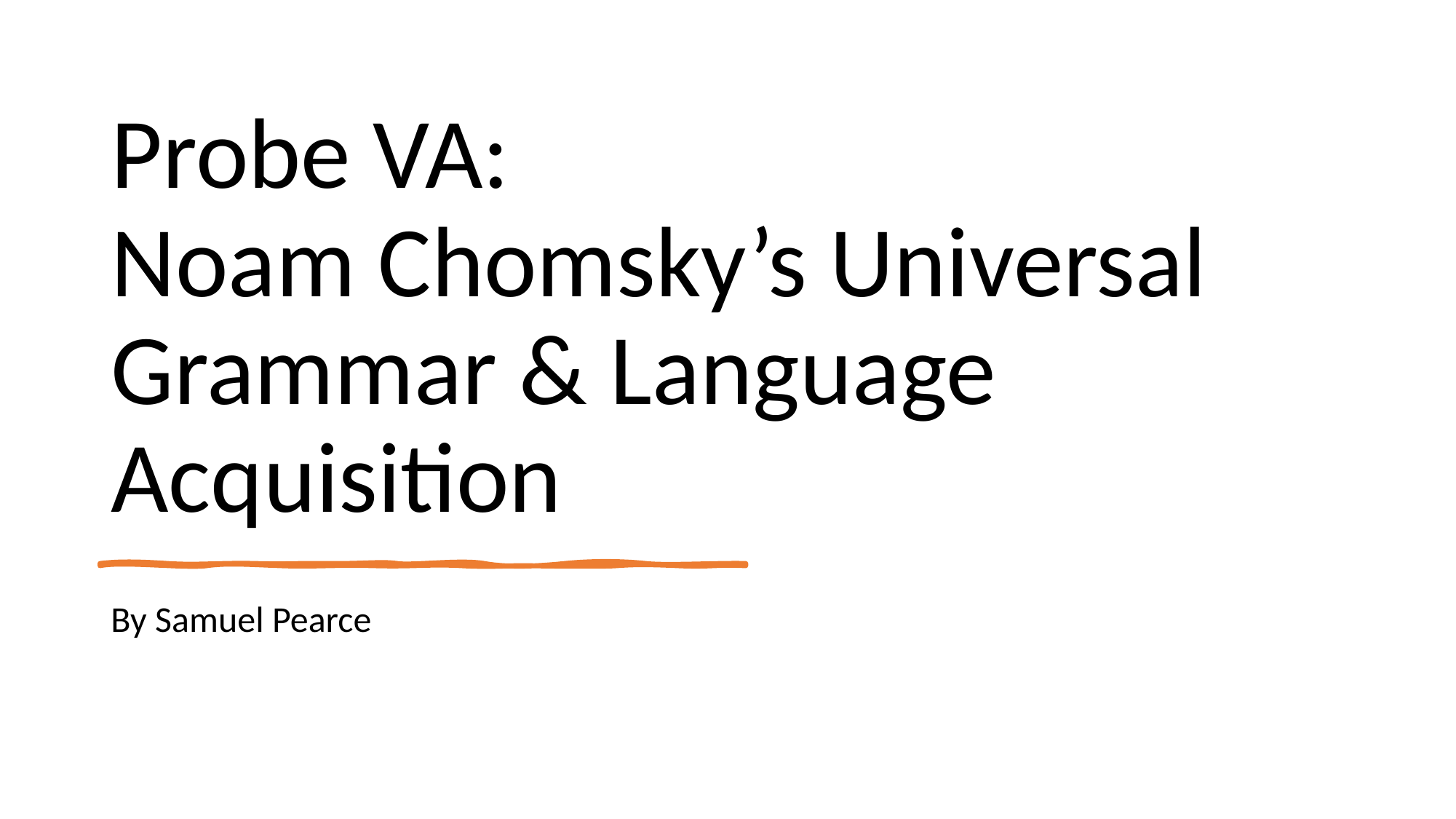

# Probe VA: Noam Chomsky’s Universal Grammar & Language Acquisition

By Samuel Pearce